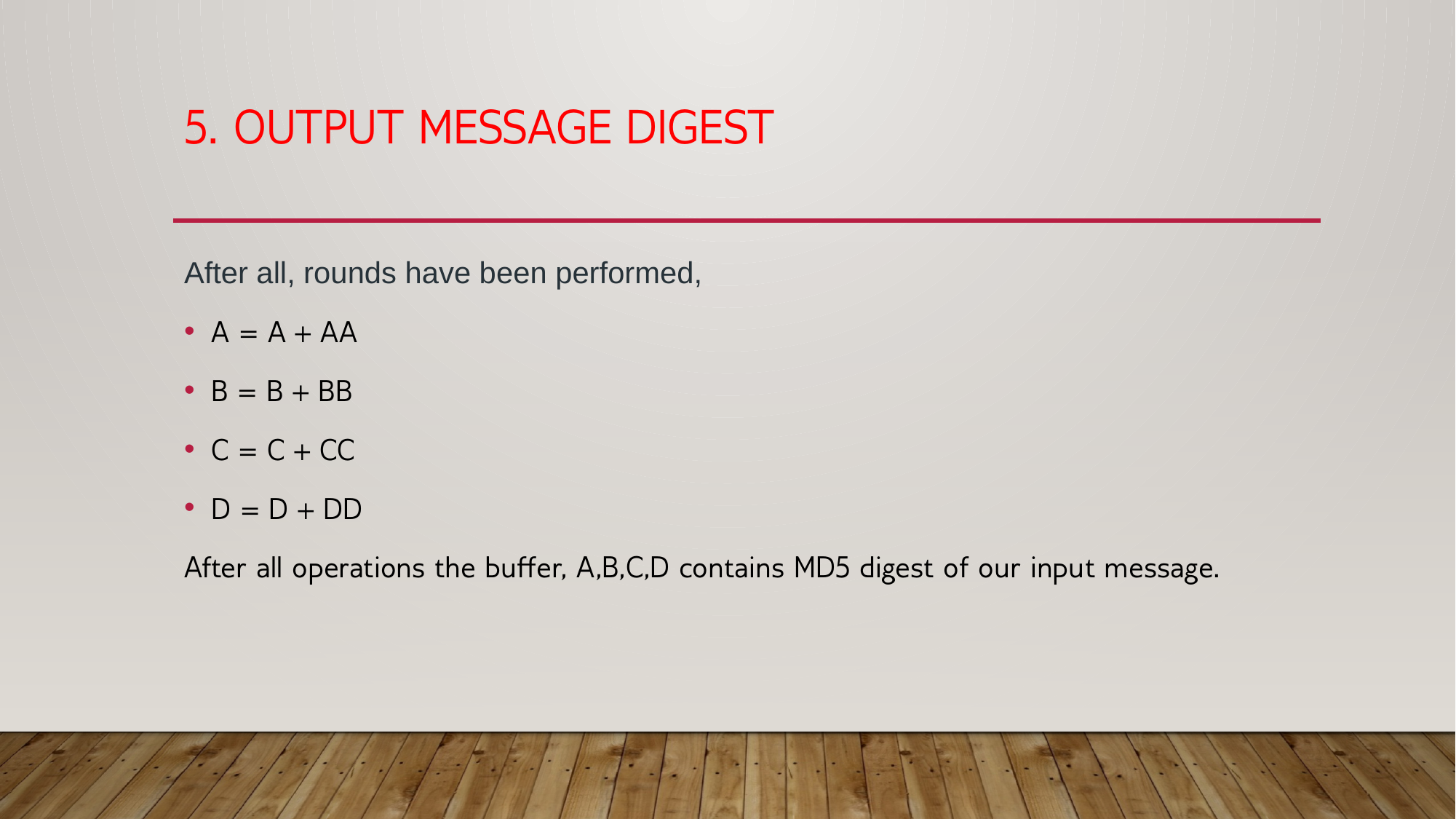

# 5. Output message Digest
After all, rounds have been performed,
A = A + AA
B = B + BB
C = C + CC
D = D + DD
After all operations the buffer, A,B,C,D contains MD5 digest of our input message.